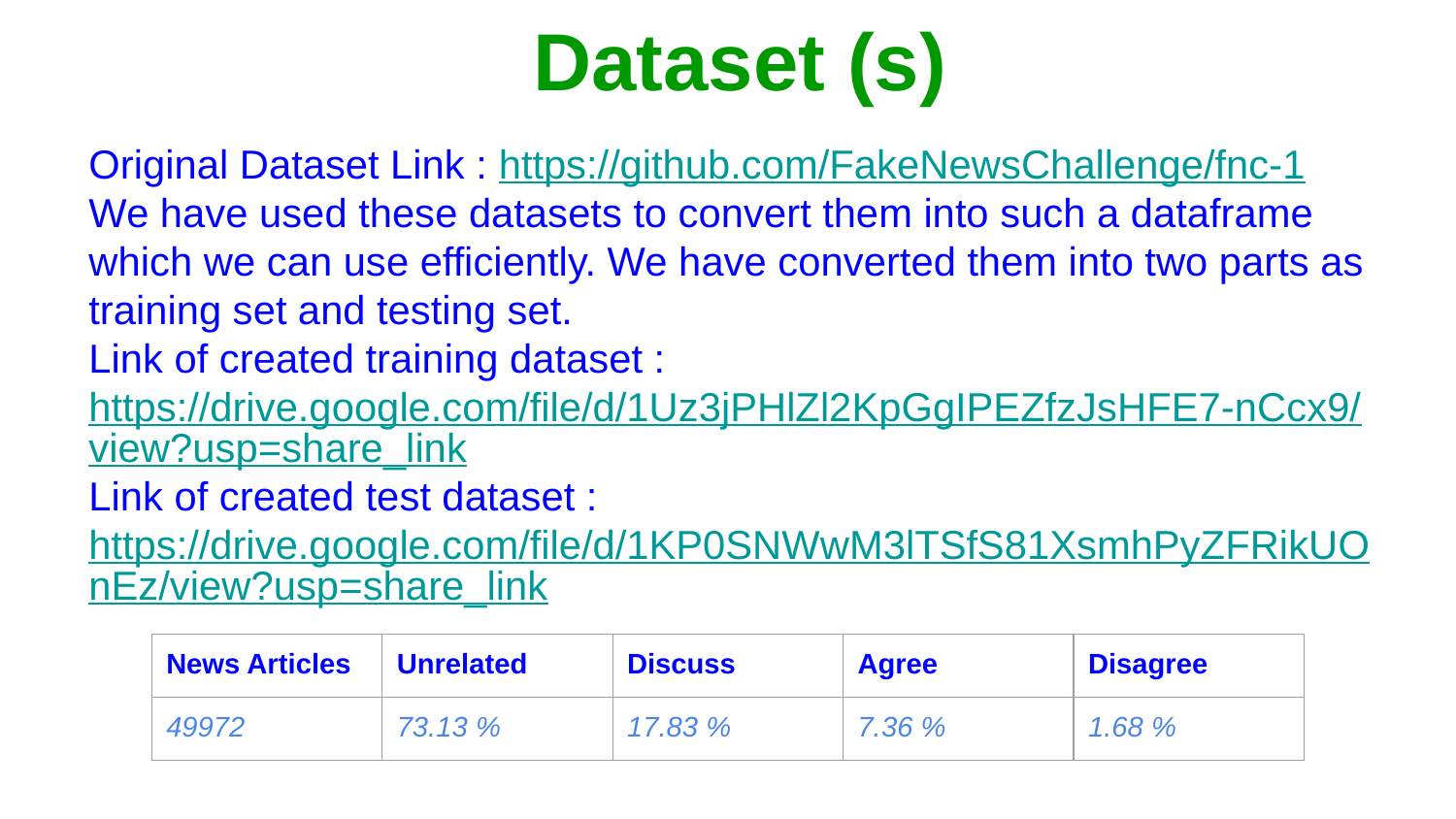

# Dataset (s)
Original Dataset Link : https://github.com/FakeNewsChallenge/fnc-1
We have used these datasets to convert them into such a dataframe which we can use efficiently. We have converted them into two parts as training set and testing set.
Link of created training dataset : https://drive.google.com/file/d/1Uz3jPHlZl2KpGgIPEZfzJsHFE7-nCcx9/view?usp=share_link
Link of created test dataset : https://drive.google.com/file/d/1KP0SNWwM3lTSfS81XsmhPyZFRikUOnEz/view?usp=share_link

| News Articles | Unrelated | Discuss | Agree | Disagree |
| --- | --- | --- | --- | --- |
| 49972 | 73.13 % | 17.83 % | 7.36 % | 1.68 % |